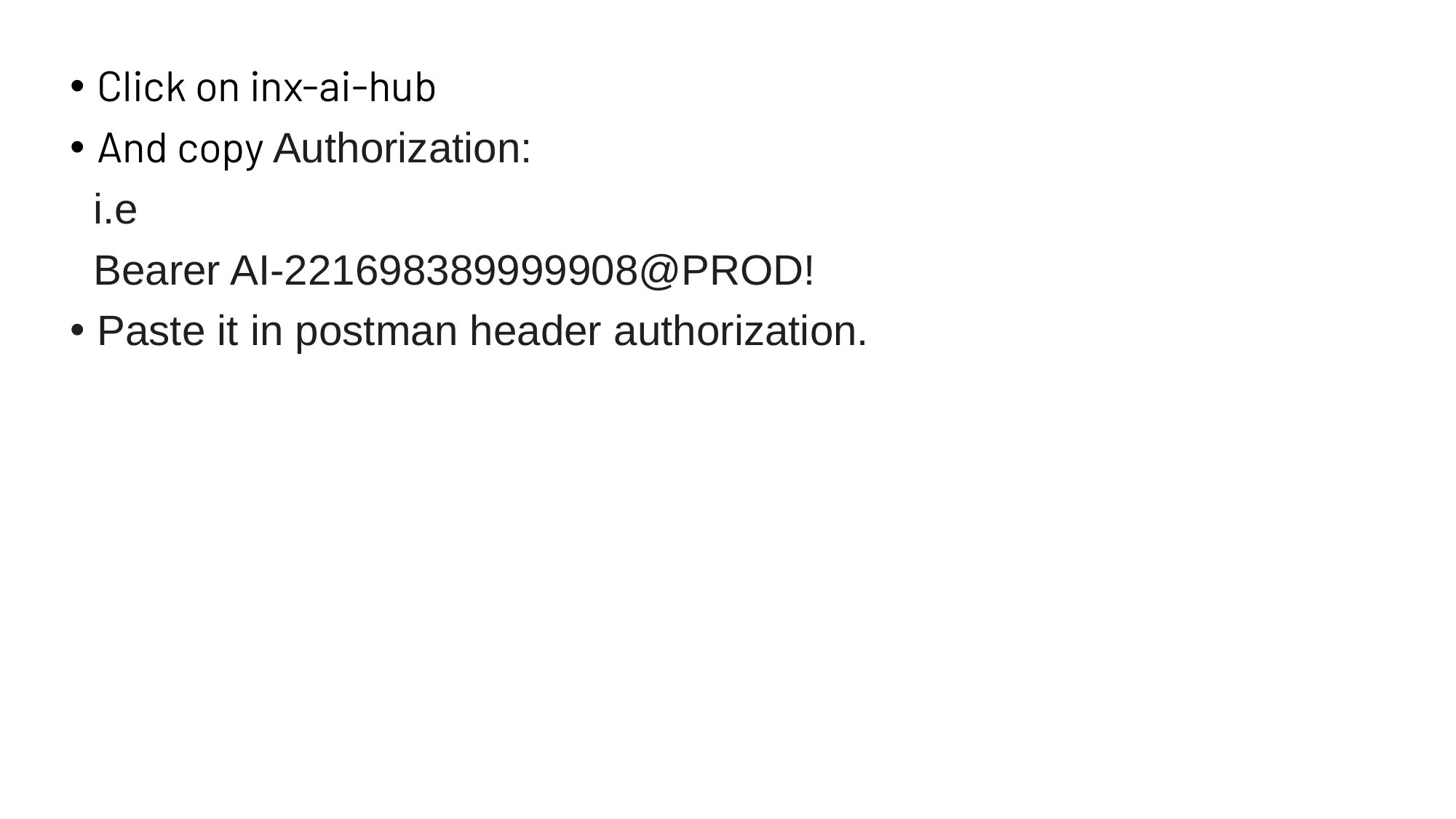

Click on inx-ai-hub
And copy Authorization:
  i.e
  Bearer AI-221698389999908@PROD!
Paste it in postman header authorization.